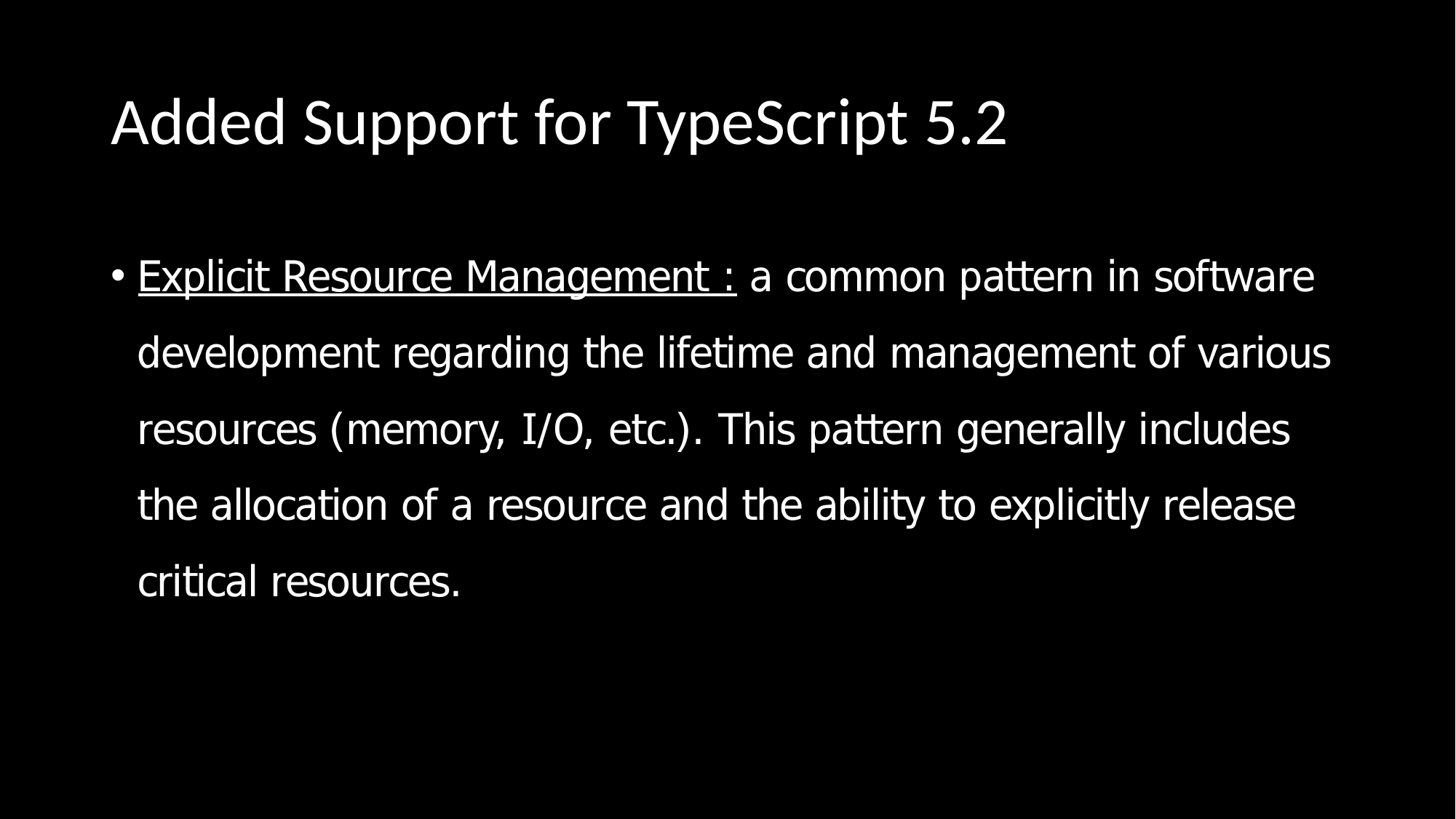

# Added Support for TypeScript 5.2
Explicit Resource Management : a common pattern in software development regarding the lifetime and management of various resources (memory, I/O, etc.). This pattern generally includes the allocation of a resource and the ability to explicitly release critical resources.